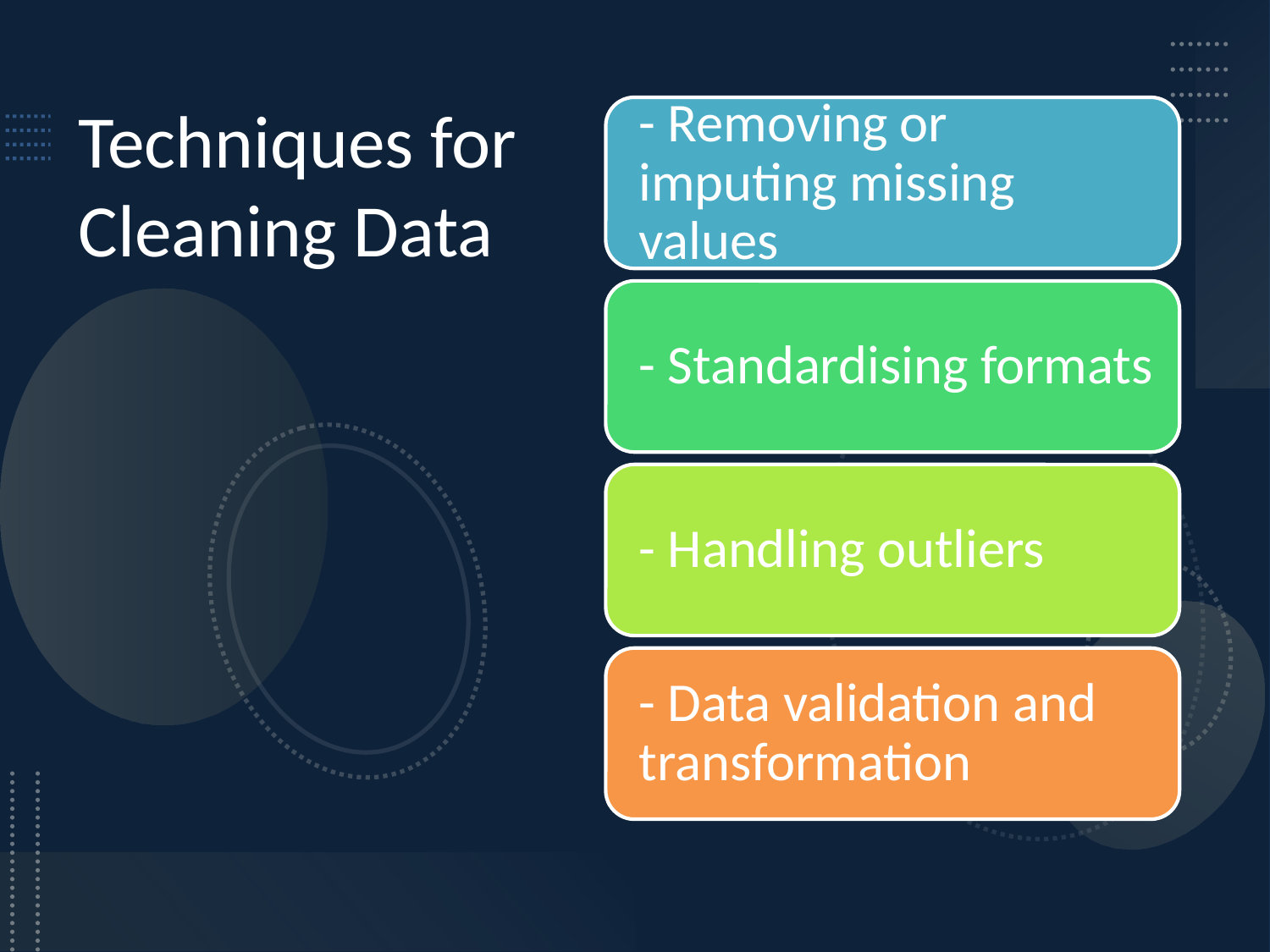

- Removing or imputing missing values
- Standardising formats
- Handling outliers
- Data validation and transformation
# Techniques for Cleaning Data